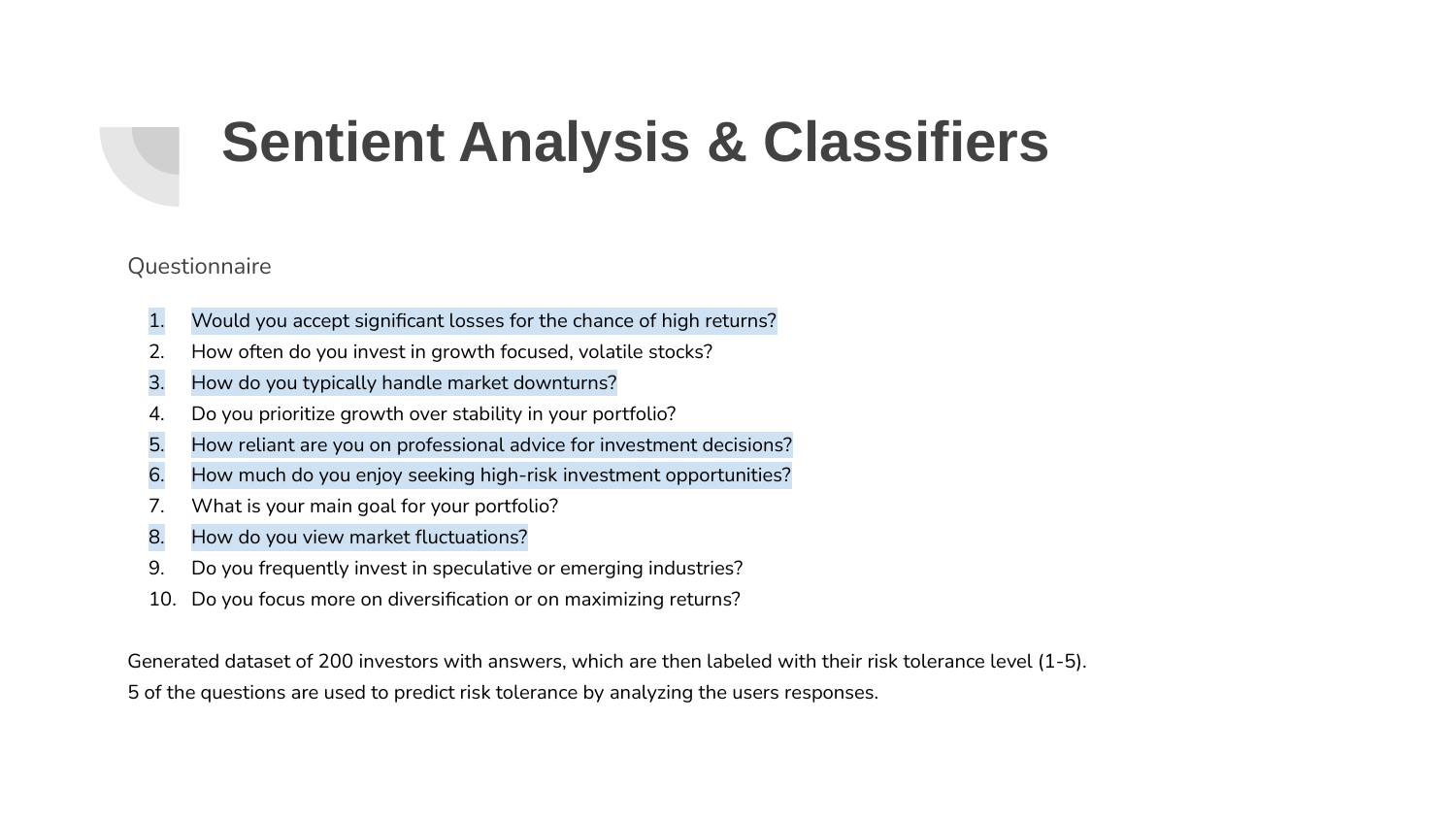

# Sentient Analysis & Classifiers
Questionnaire
Would you accept significant losses for the chance of high returns?
How often do you invest in growth focused, volatile stocks?
How do you typically handle market downturns?
Do you prioritize growth over stability in your portfolio?
How reliant are you on professional advice for investment decisions?
How much do you enjoy seeking high-risk investment opportunities?
What is your main goal for your portfolio?
How do you view market fluctuations?
Do you frequently invest in speculative or emerging industries?
Do you focus more on diversification or on maximizing returns?

Generated dataset of 200 investors with answers, which are then labeled with their risk tolerance level (1-5).
5 of the questions are used to predict risk tolerance by analyzing the users responses.